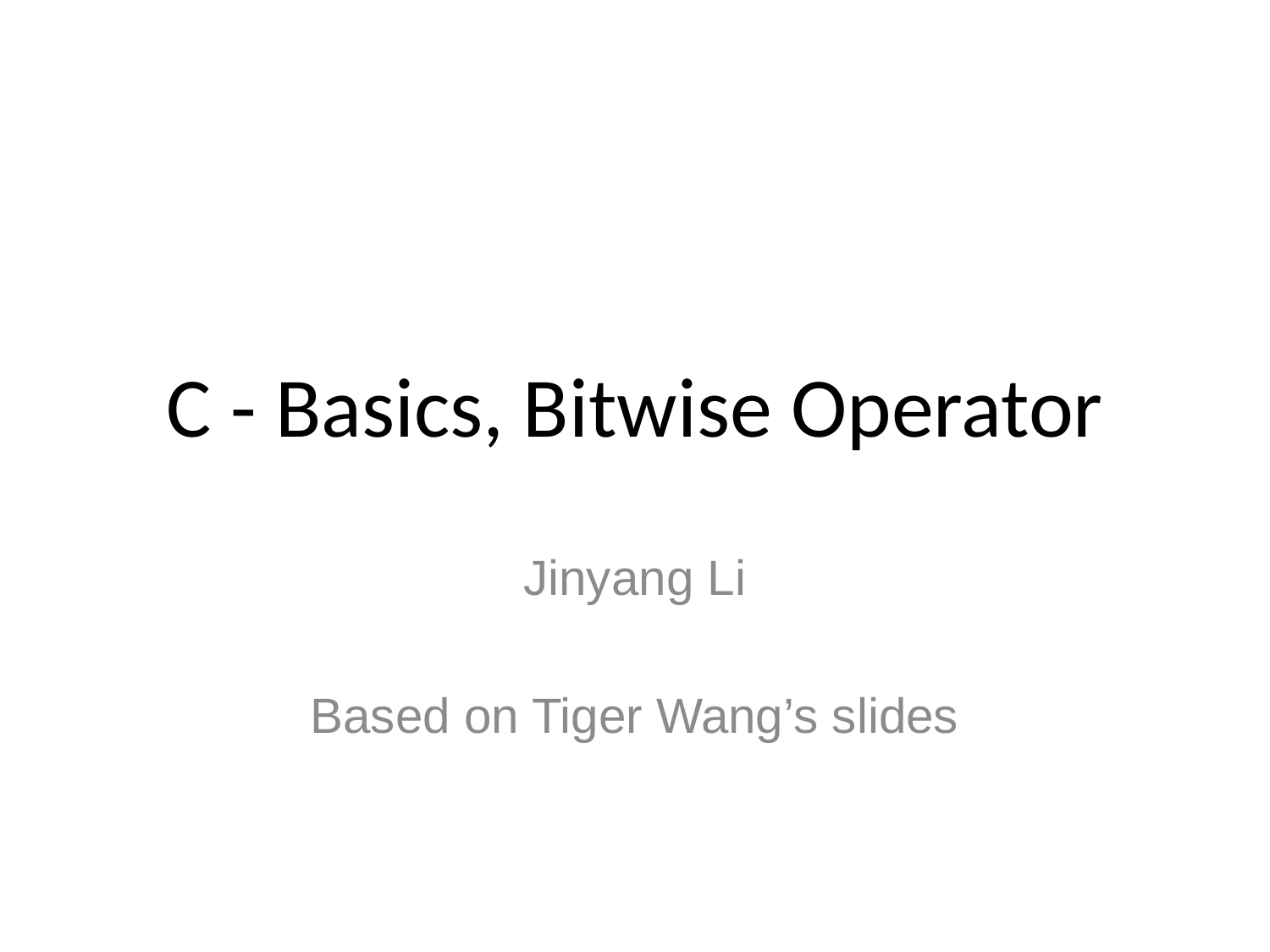

# C - Basics, Bitwise Operator
Jinyang Li

Based on Tiger Wang’s slides